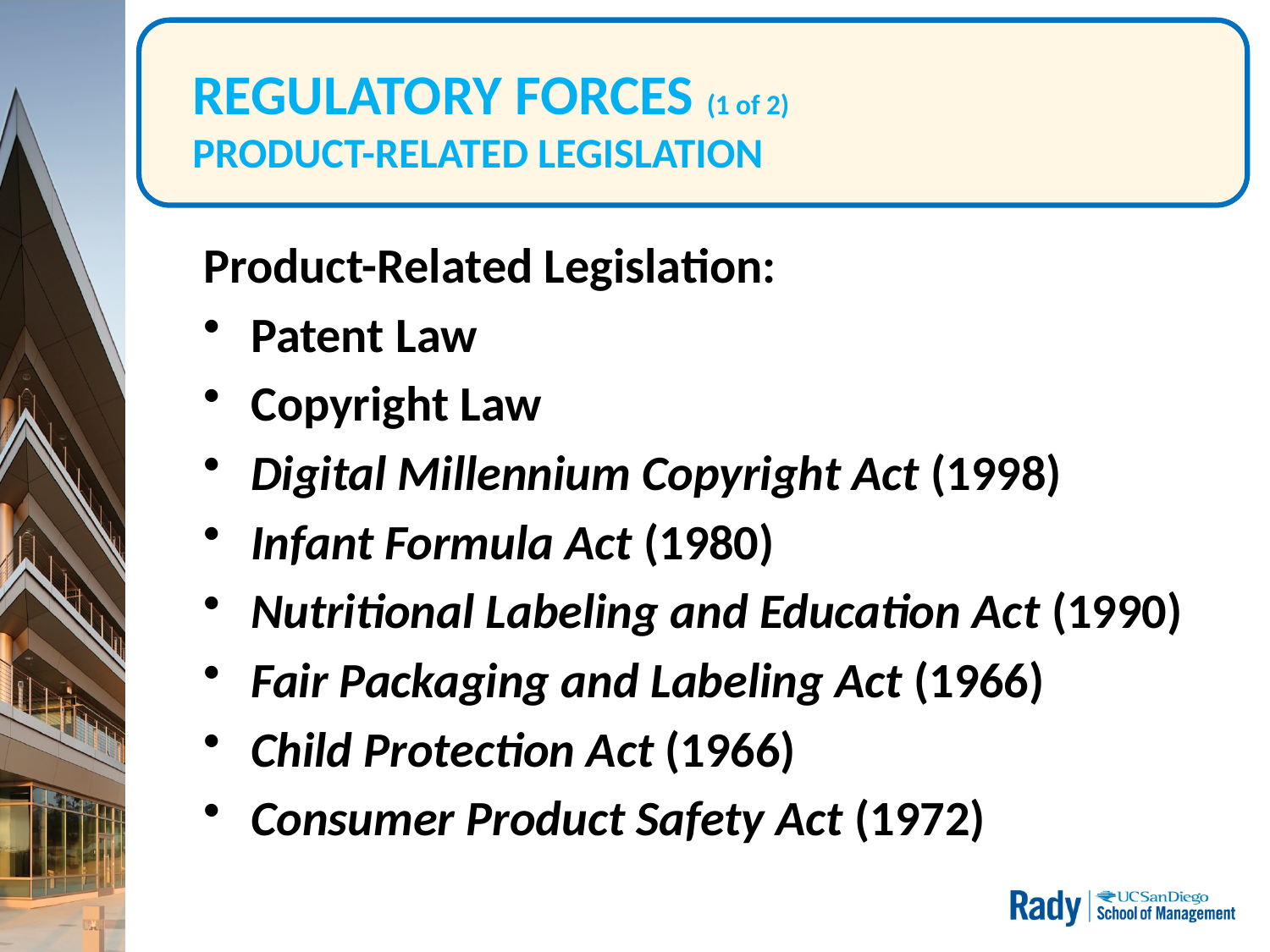

# REGULATORY FORCES (1 of 2) PRODUCT-RELATED LEGISLATION
Product-Related Legislation:
Patent Law
Copyright Law
Digital Millennium Copyright Act (1998)
Infant Formula Act (1980)
Nutritional Labeling and Education Act (1990)
Fair Packaging and Labeling Act (1966)
Child Protection Act (1966)
Consumer Product Safety Act (1972)